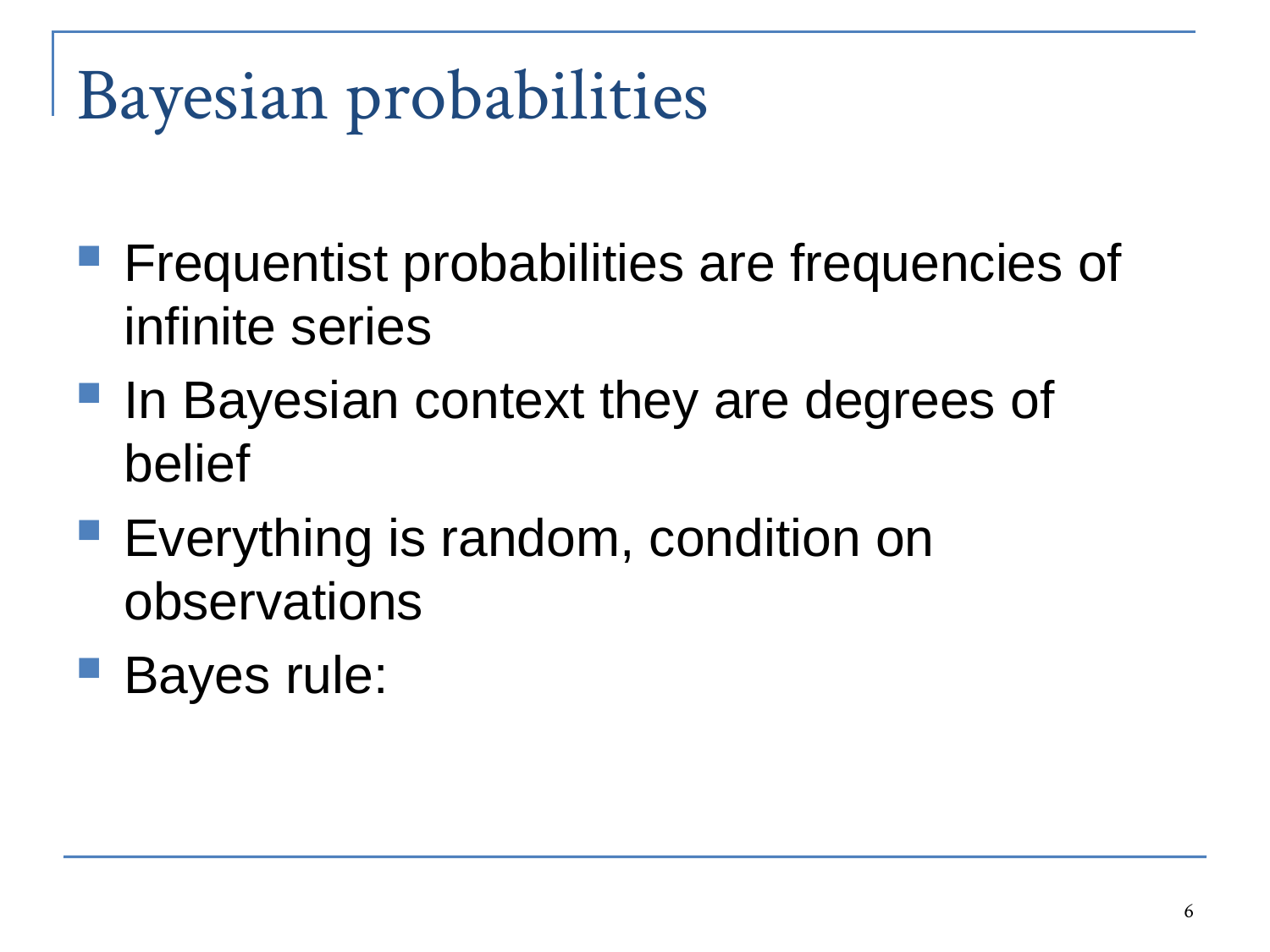

# Bayesian probabilities
Frequentist probabilities are frequencies of infinite series
In Bayesian context they are degrees of belief
Everything is random, condition on observations
Bayes rule:
6